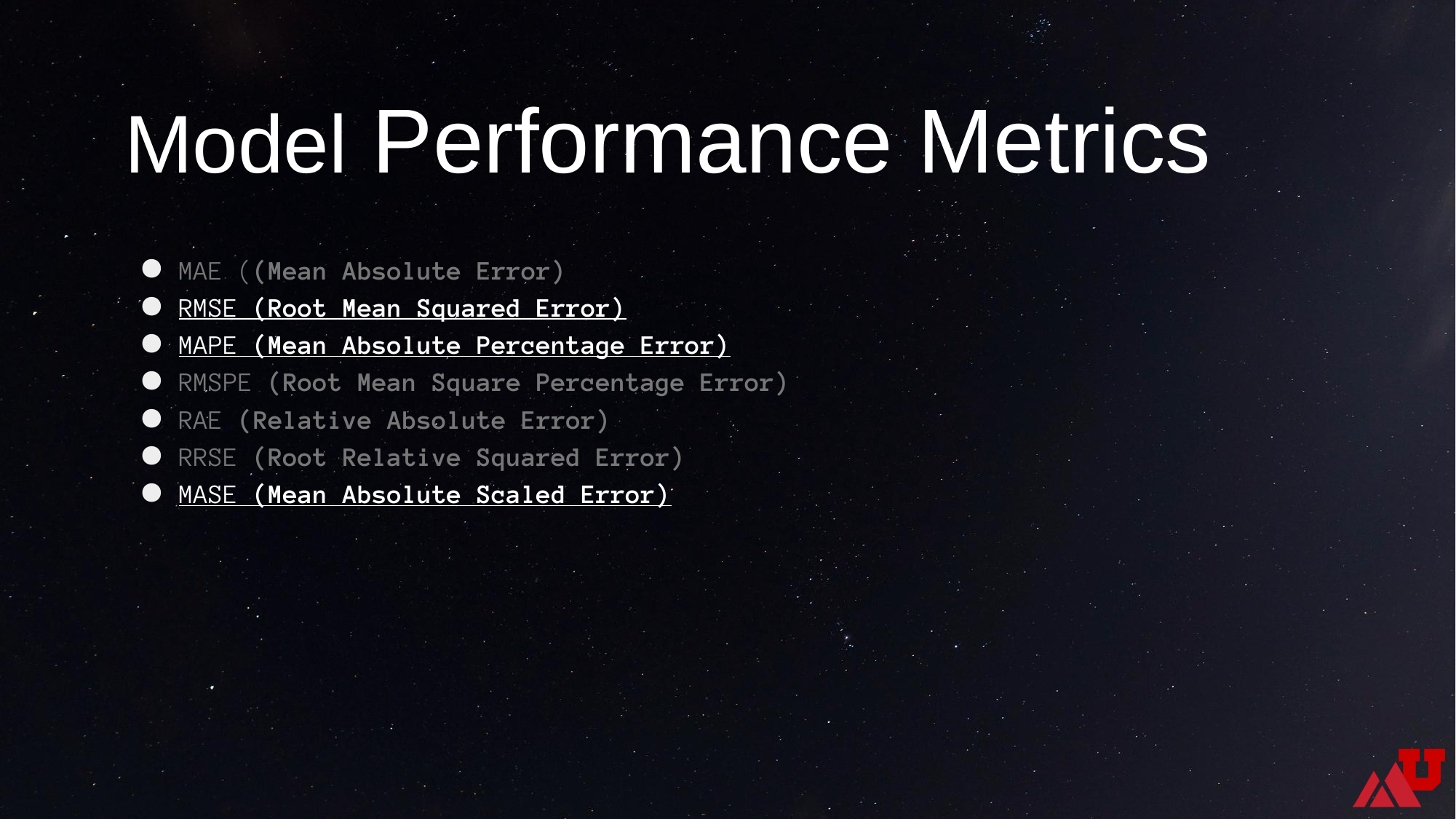

# Model Performance Metrics

MAE ((Mean Absolute Error)
RMSE (Root Mean Squared Error)
MAPE (Mean Absolute Percentage Error)
RMSPE (Root Mean Square Percentage Error)
RAE (Relative Absolute Error)
RRSE (Root Relative Squared Error)
MASE (Mean Absolute Scaled Error)